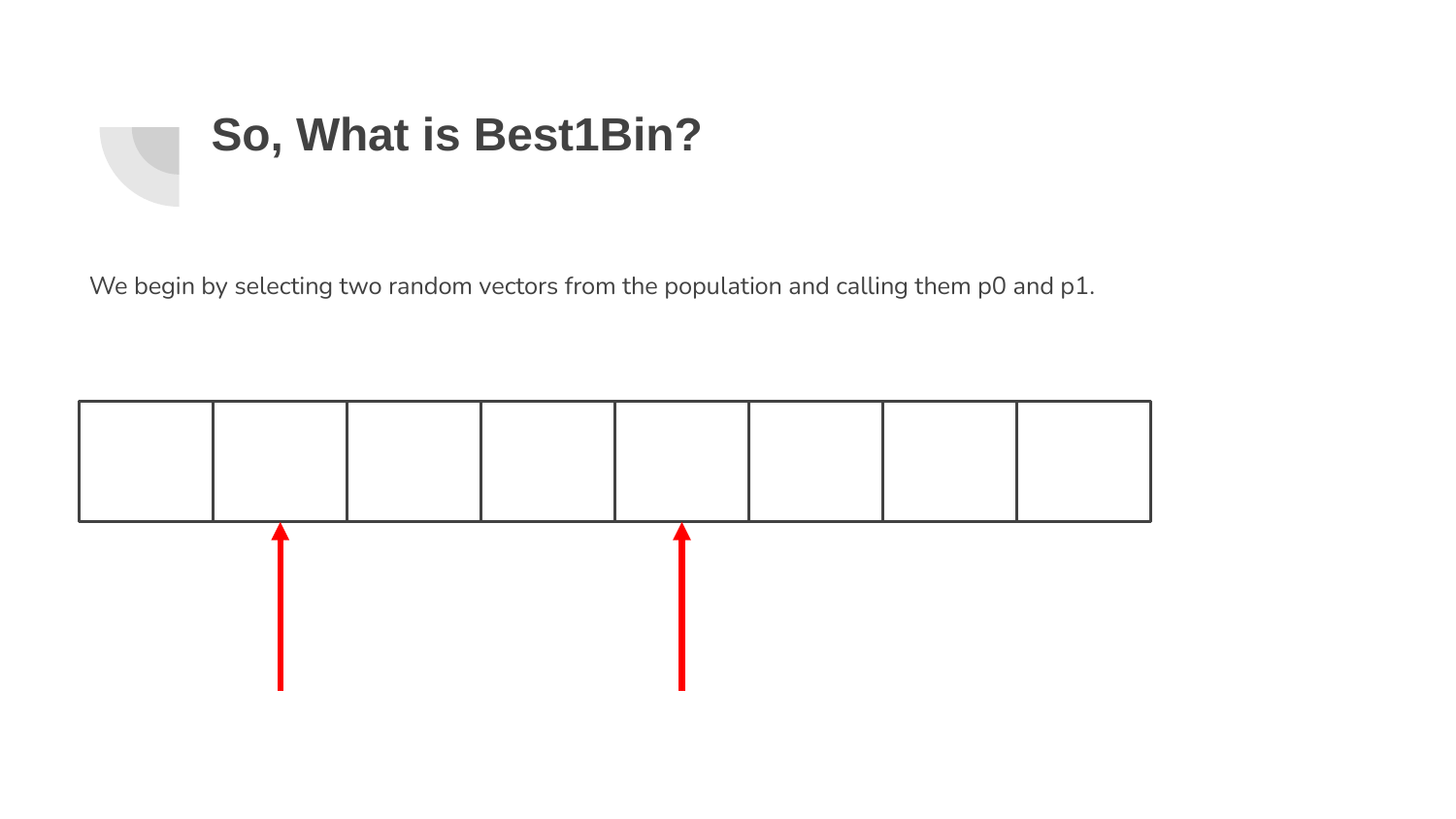

# So, What is Best1Bin?
We begin by selecting two random vectors from the population and calling them p0 and p1.